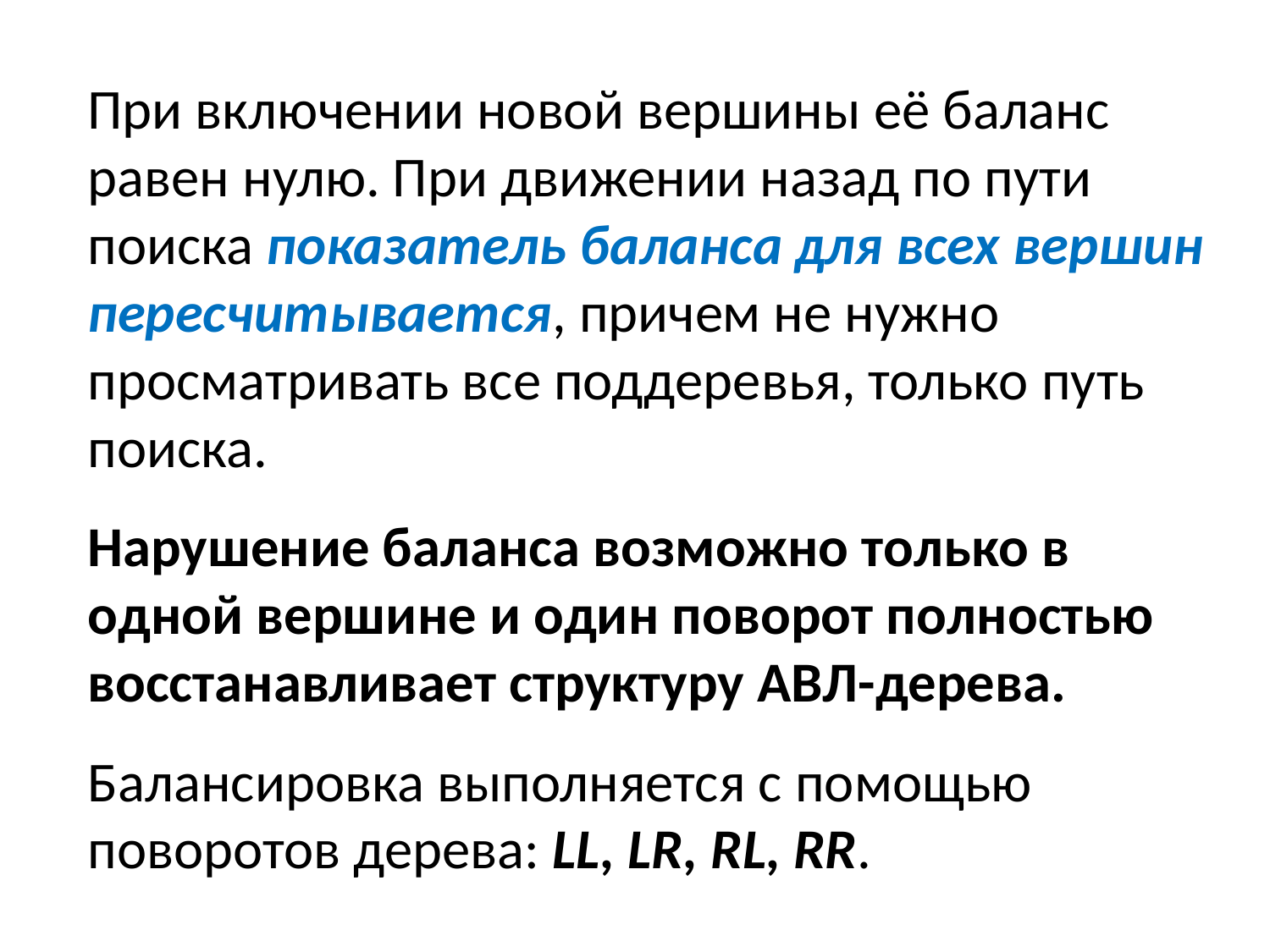

При включении новой вершины её баланс равен нулю. При движении назад по пути поиска показатель баланса для всех вершин пересчитывается, причем не нужно просматривать все поддеревья, только путь поиска.
Нарушение баланса возможно только в одной вершине и один поворот полностью восстанавливает структуру АВЛ-дерева.
Балансировка выполняется с помощью поворотов дерева: LL, LR, RL, RR.